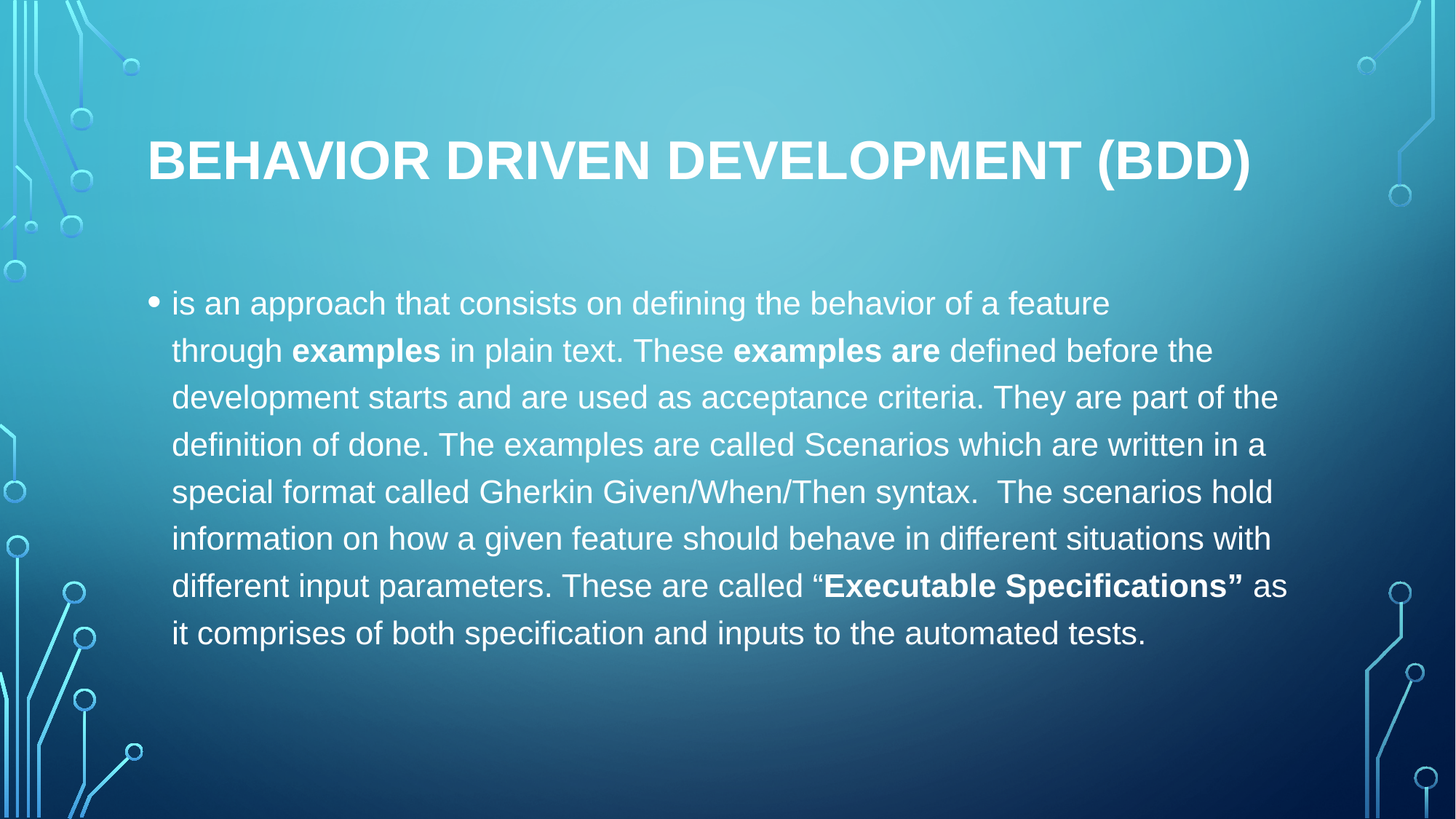

# Behavior Driven Development (BDD)
is an approach that consists on defining the behavior of a feature through examples in plain text. These examples are defined before the development starts and are used as acceptance criteria. They are part of the definition of done. The examples are called Scenarios which are written in a special format called Gherkin Given/When/Then syntax.  The scenarios hold information on how a given feature should behave in different situations with different input parameters. These are called “Executable Specifications” as it comprises of both specification and inputs to the automated tests.